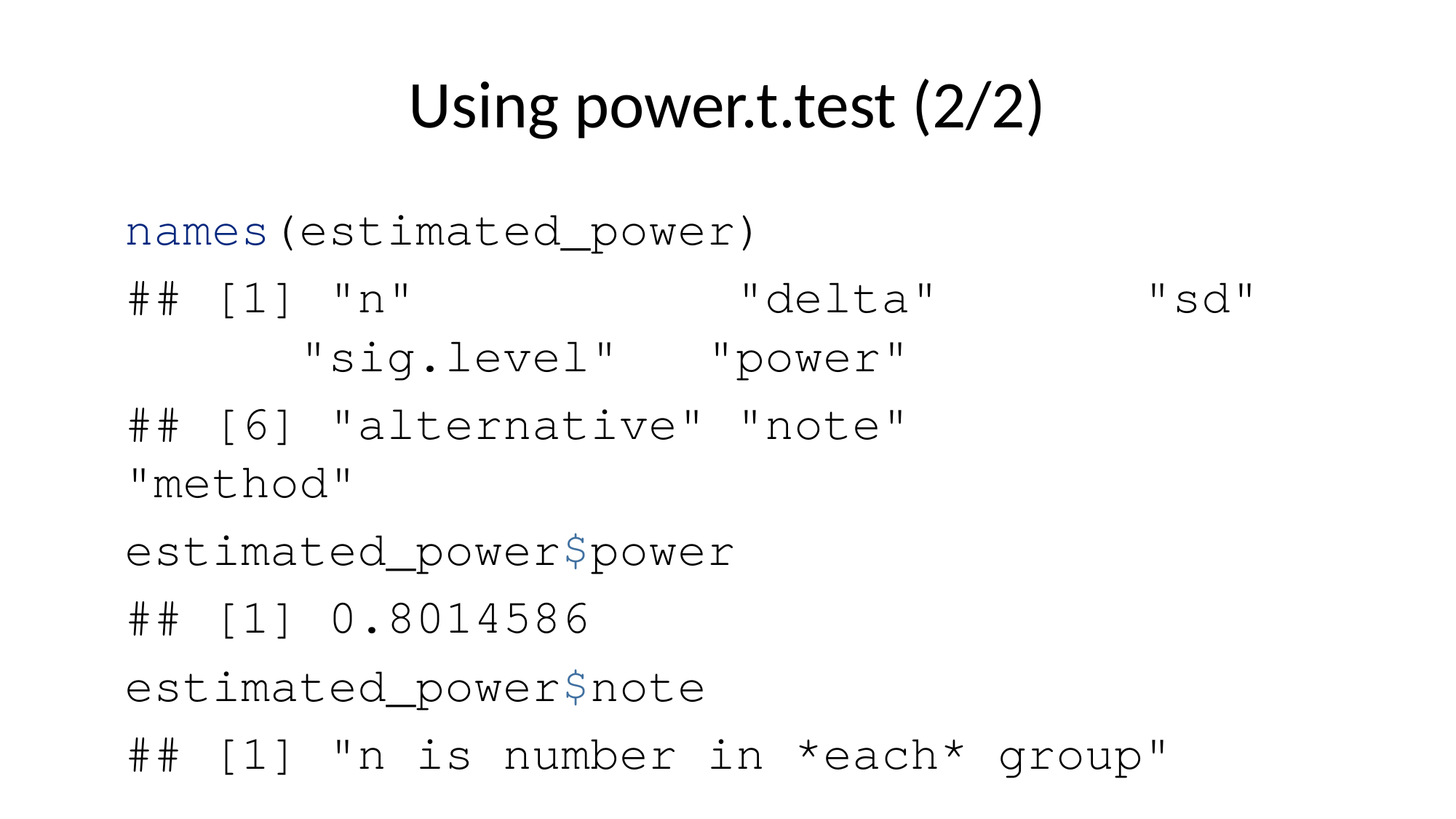

# Using power.t.test (2/2)
names(estimated_power)
## [1] "n"           "delta"       "sd"          "sig.level"   "power"
## [6] "alternative" "note"        "method"
estimated_power$power
## [1] 0.8014586
estimated_power$note
## [1] "n is number in *each* group"